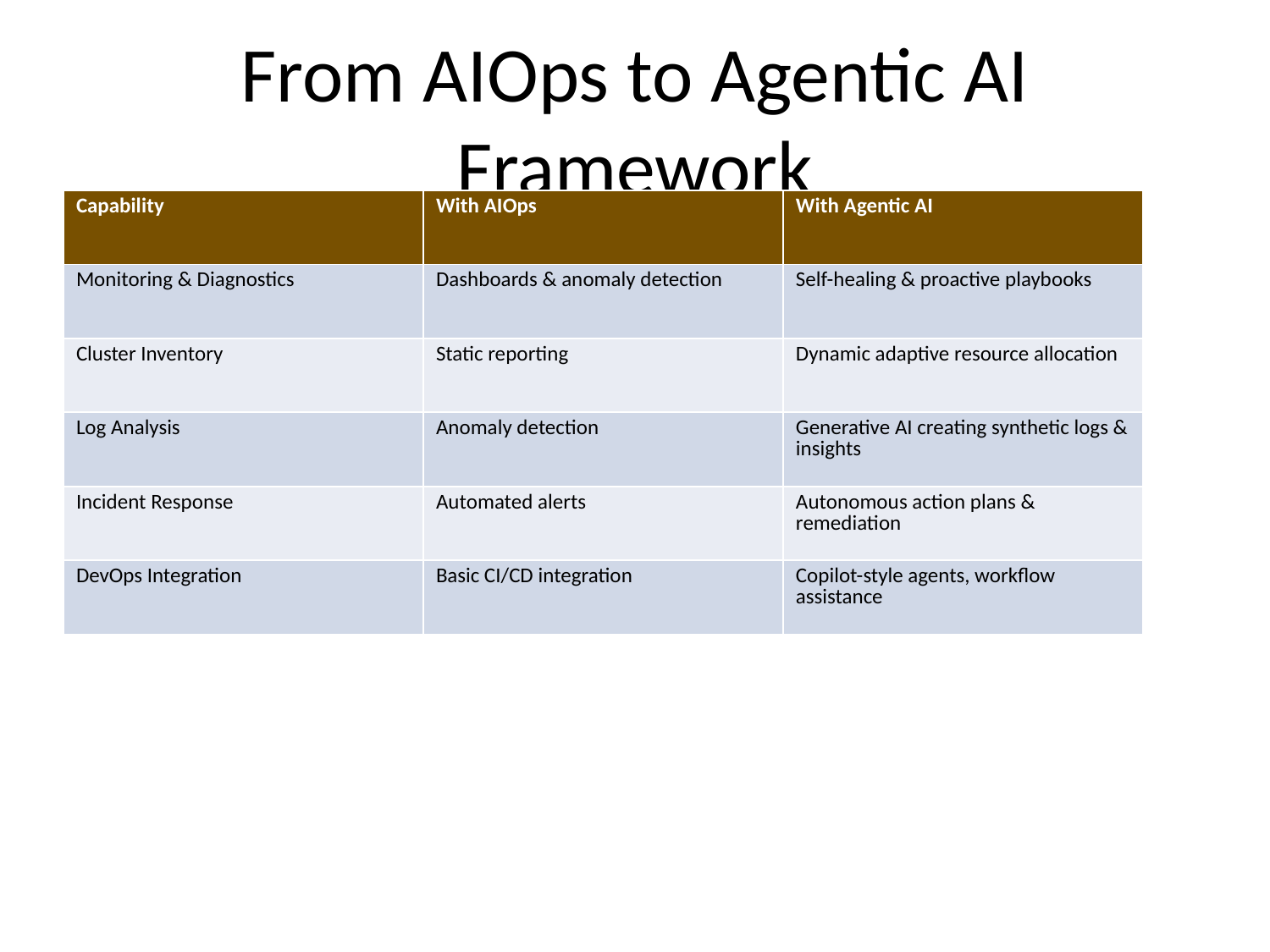

# From AIOps to Agentic AI Framework
| Capability | With AIOps | With Agentic AI |
| --- | --- | --- |
| Monitoring & Diagnostics | Dashboards & anomaly detection | Self-healing & proactive playbooks |
| Cluster Inventory | Static reporting | Dynamic adaptive resource allocation |
| Log Analysis | Anomaly detection | Generative AI creating synthetic logs & insights |
| Incident Response | Automated alerts | Autonomous action plans & remediation |
| DevOps Integration | Basic CI/CD integration | Copilot-style agents, workflow assistance |